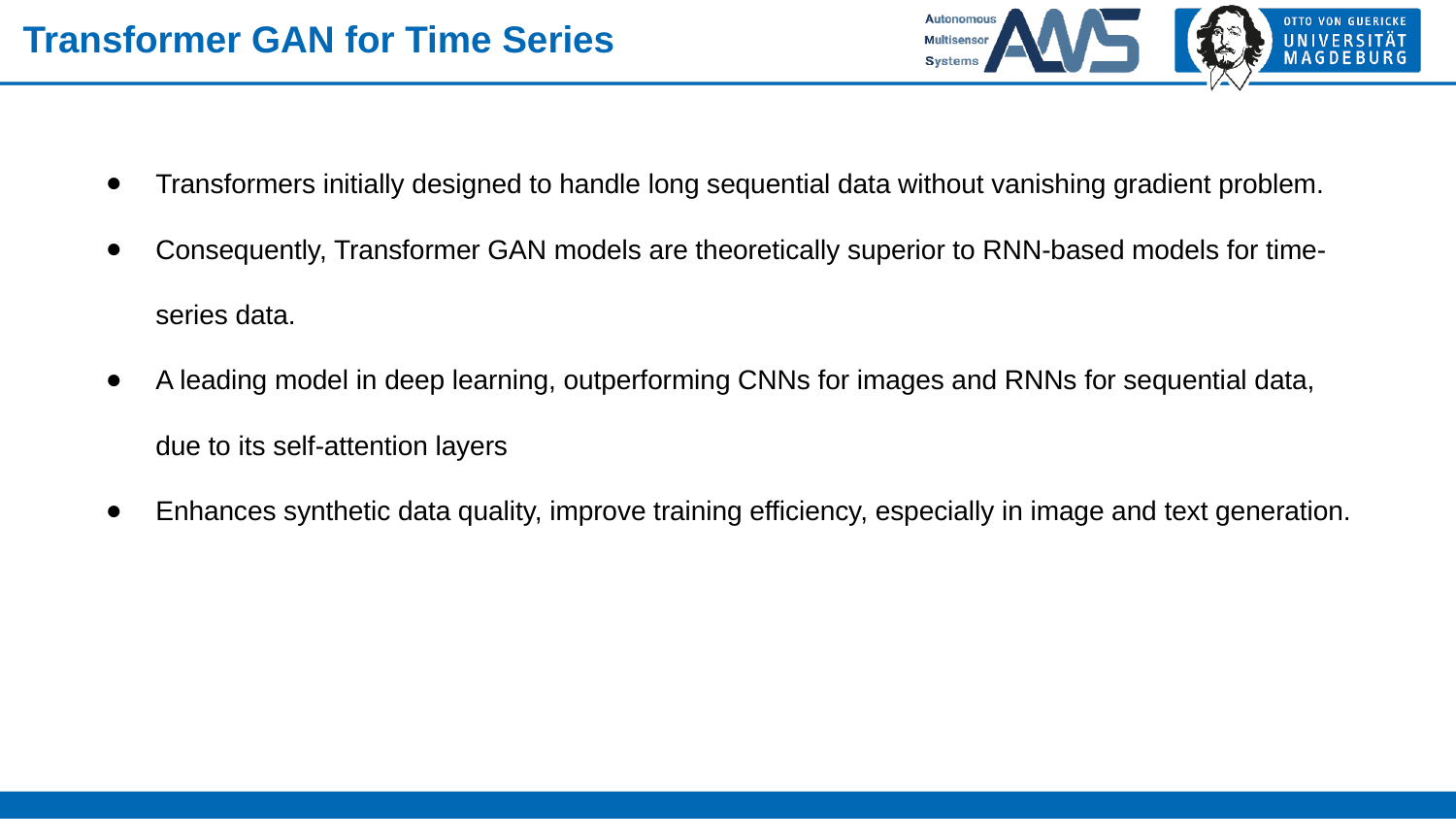

# Transformer GAN for Time Series
Transformers initially designed to handle long sequential data without vanishing gradient problem.
Consequently, Transformer GAN models are theoretically superior to RNN-based models for time-series data.
A leading model in deep learning, outperforming CNNs for images and RNNs for sequential data, due to its self-attention layers
Enhances synthetic data quality, improve training efficiency, especially in image and text generation.
4
Time- GAN